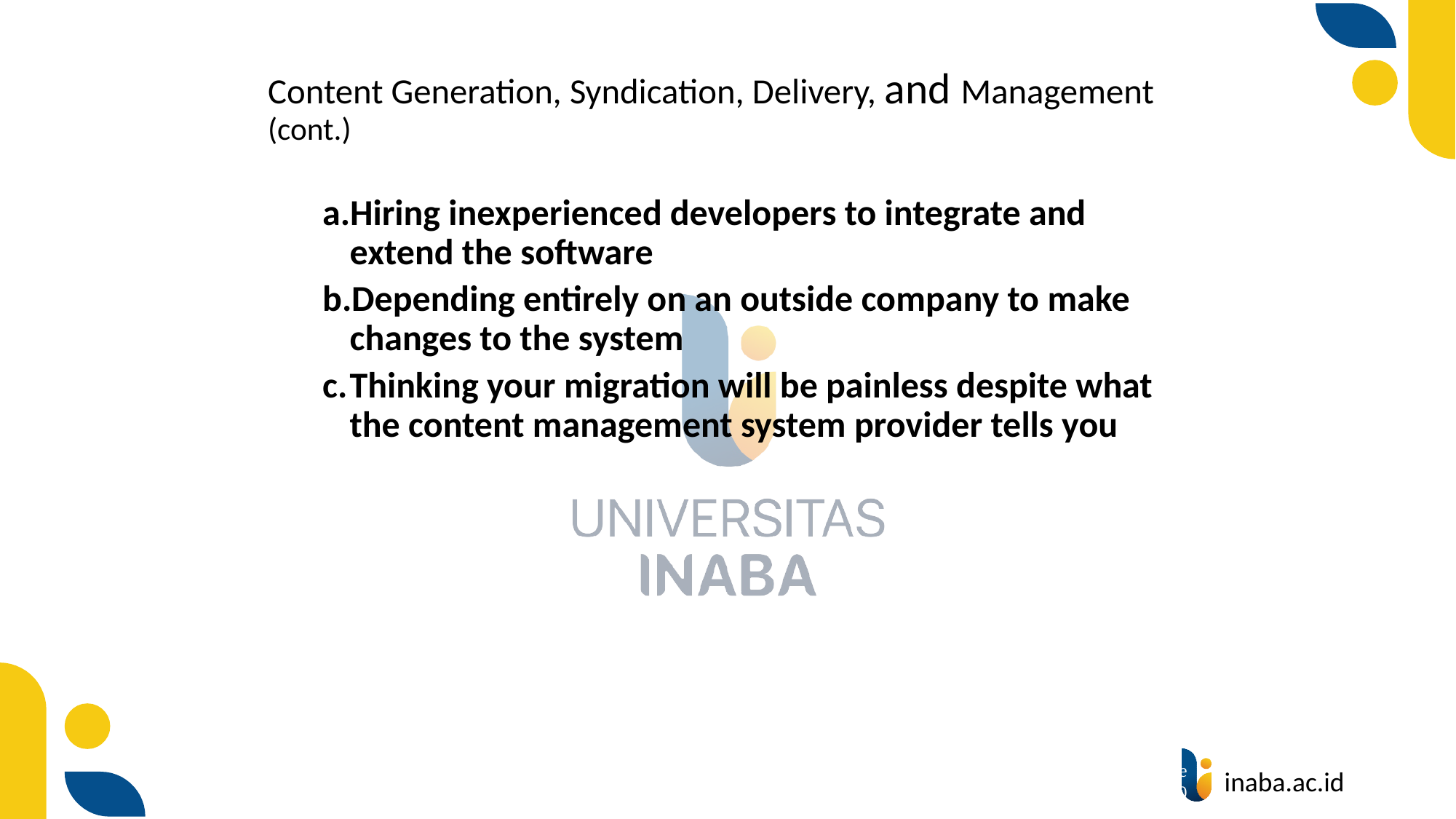

# Content Generation, Syndication, Delivery, and Management (cont.)
Hiring inexperienced developers to integrate and extend the software
Depending entirely on an outside company to make changes to the system
Thinking your migration will be painless despite what the content management system provider tells you
43
© Prentice Hall 2020